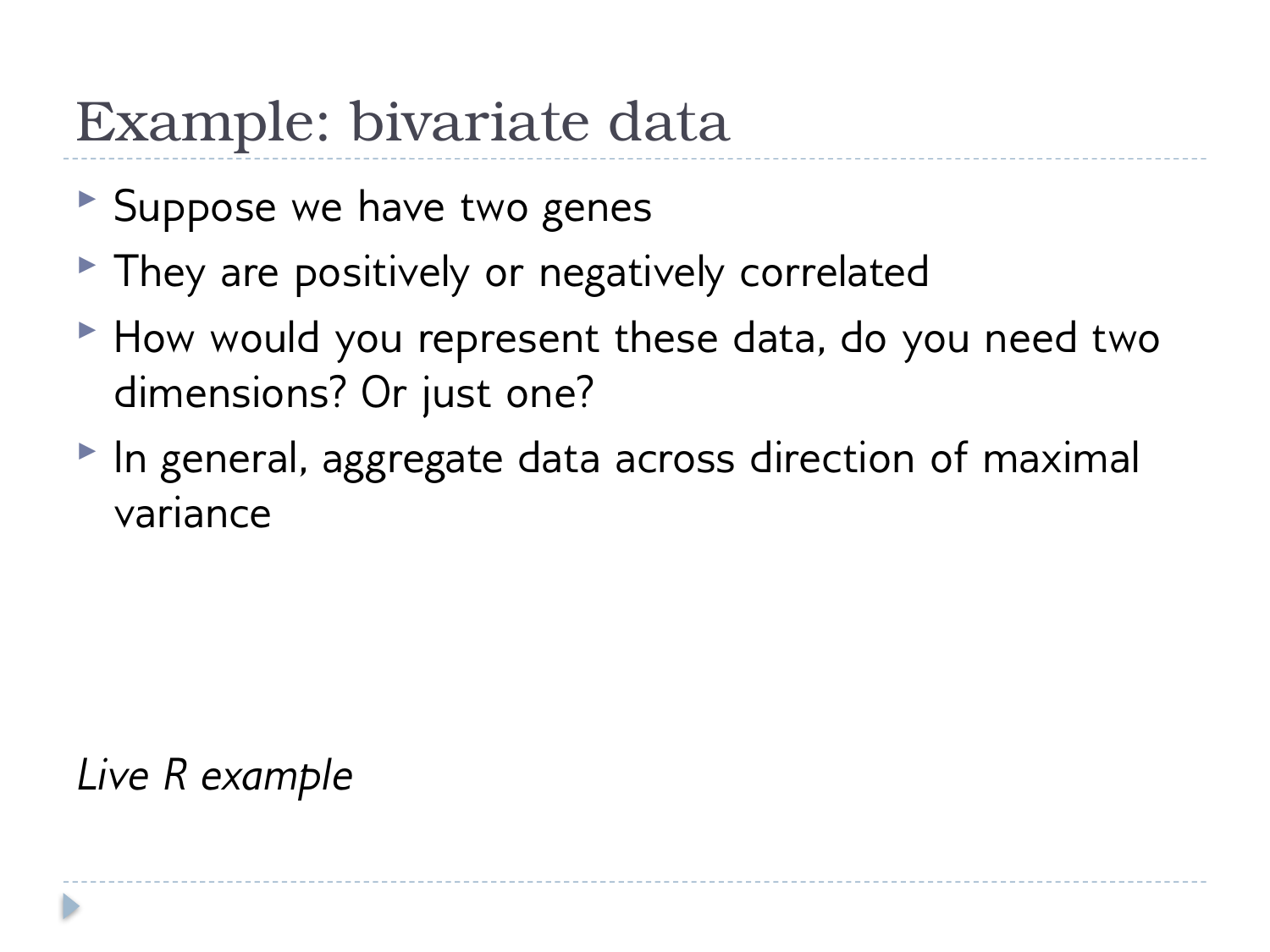

# Example: bivariate data
Suppose we have two genes
They are positively or negatively correlated
How would you represent these data, do you need two dimensions? Or just one?
In general, aggregate data across direction of maximal variance

Live R example